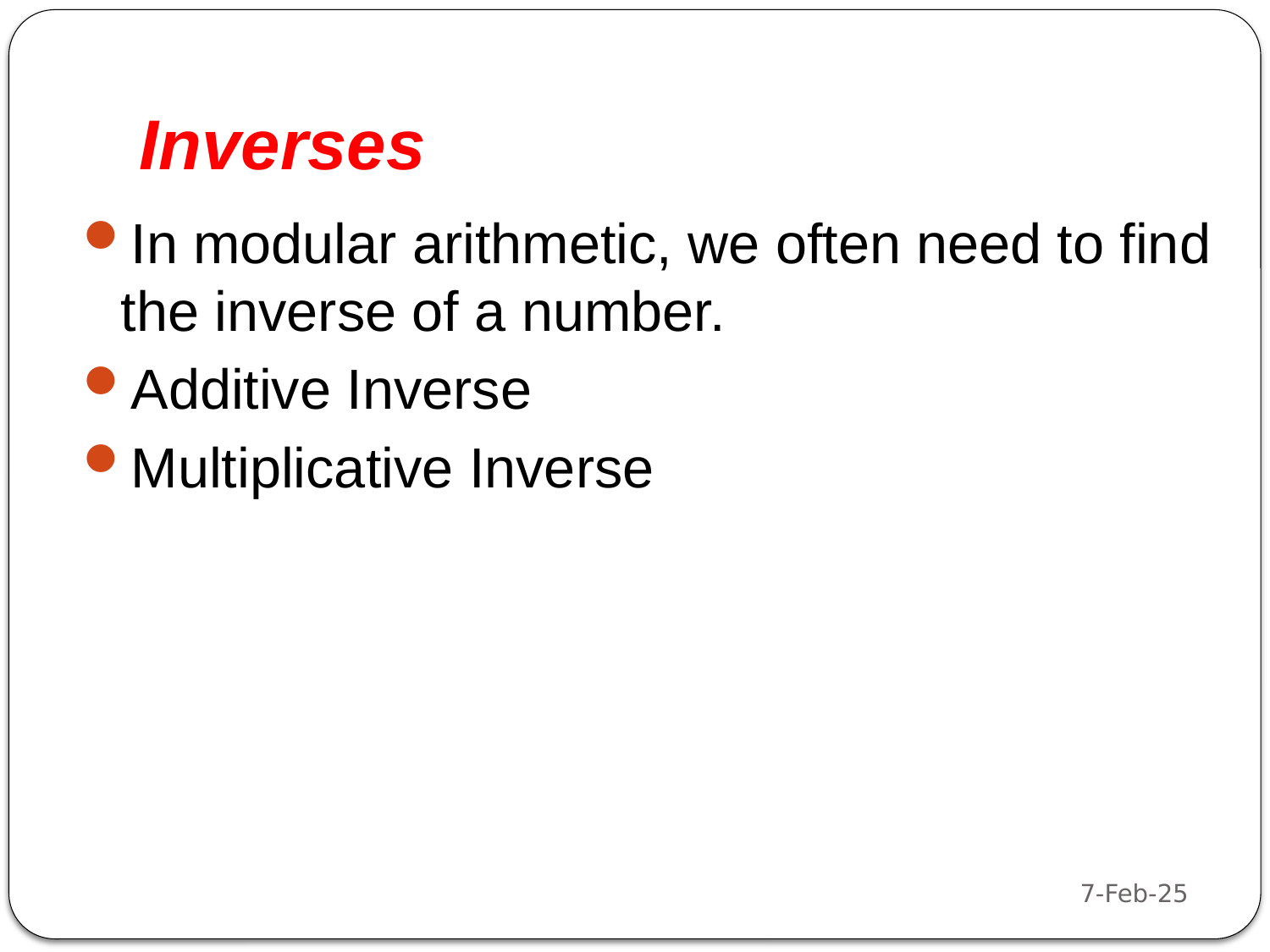

# Inverses
In modular arithmetic, we often need to find the inverse of a number.
Additive Inverse
Multiplicative Inverse
7-Feb-25